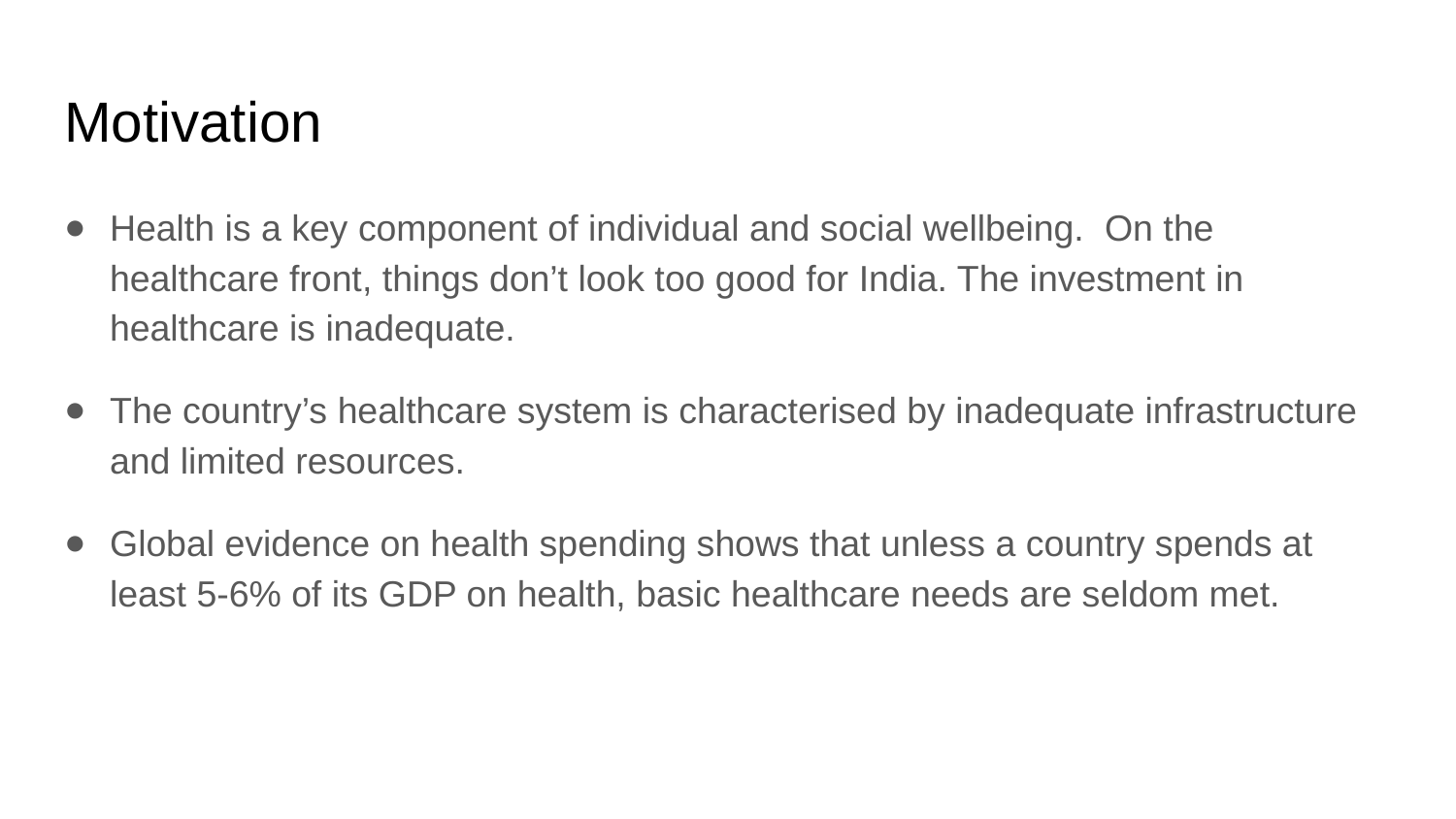

# Motivation
Health is a key component of individual and social wellbeing.  On the healthcare front, things don’t look too good for India. The investment in healthcare is inadequate.
The country’s healthcare system is characterised by inadequate infrastructure and limited resources.
Global evidence on health spending shows that unless a country spends at least 5-6% of its GDP on health, basic healthcare needs are seldom met.